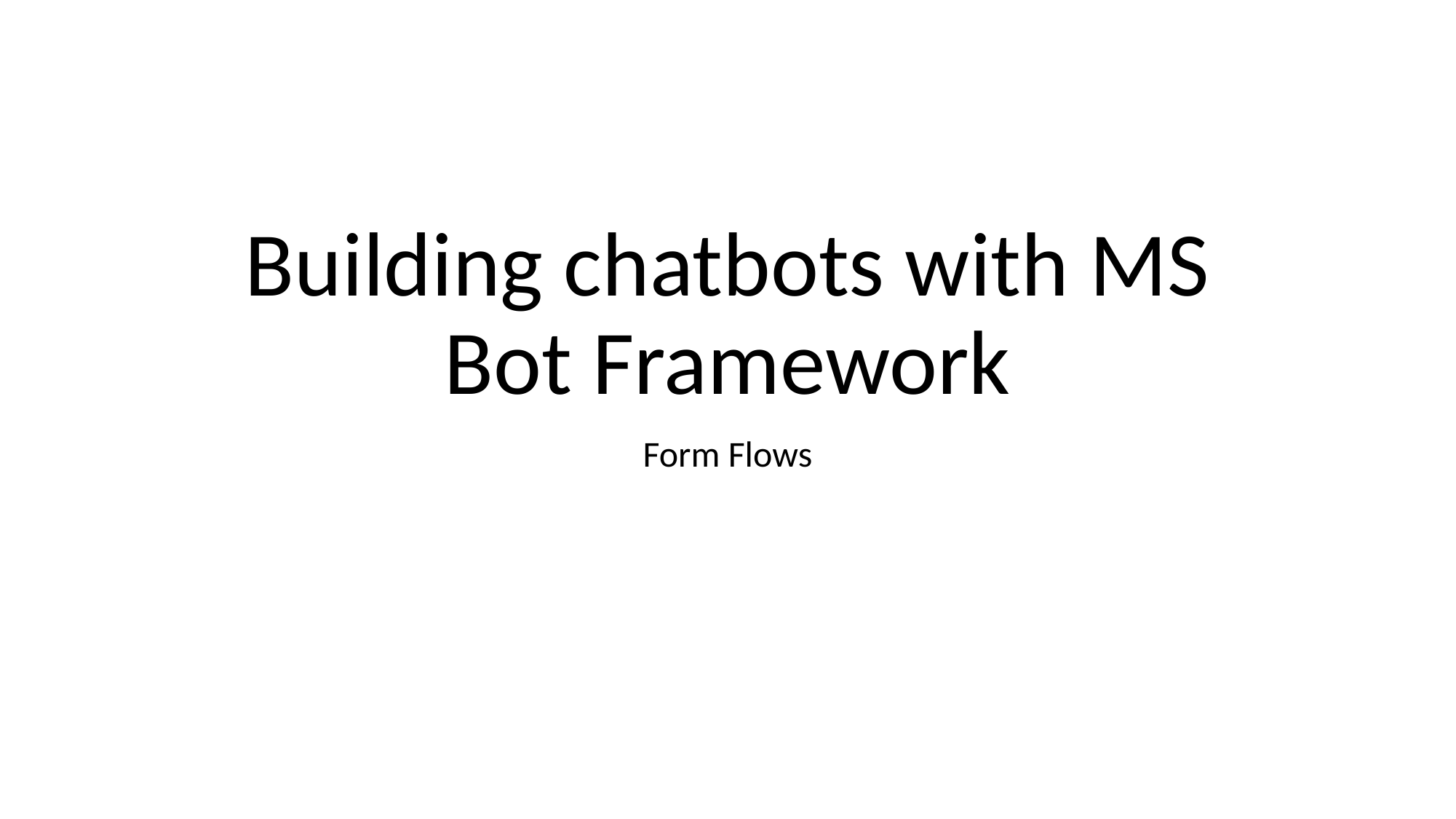

# Building chatbots with MS Bot Framework
Form Flows